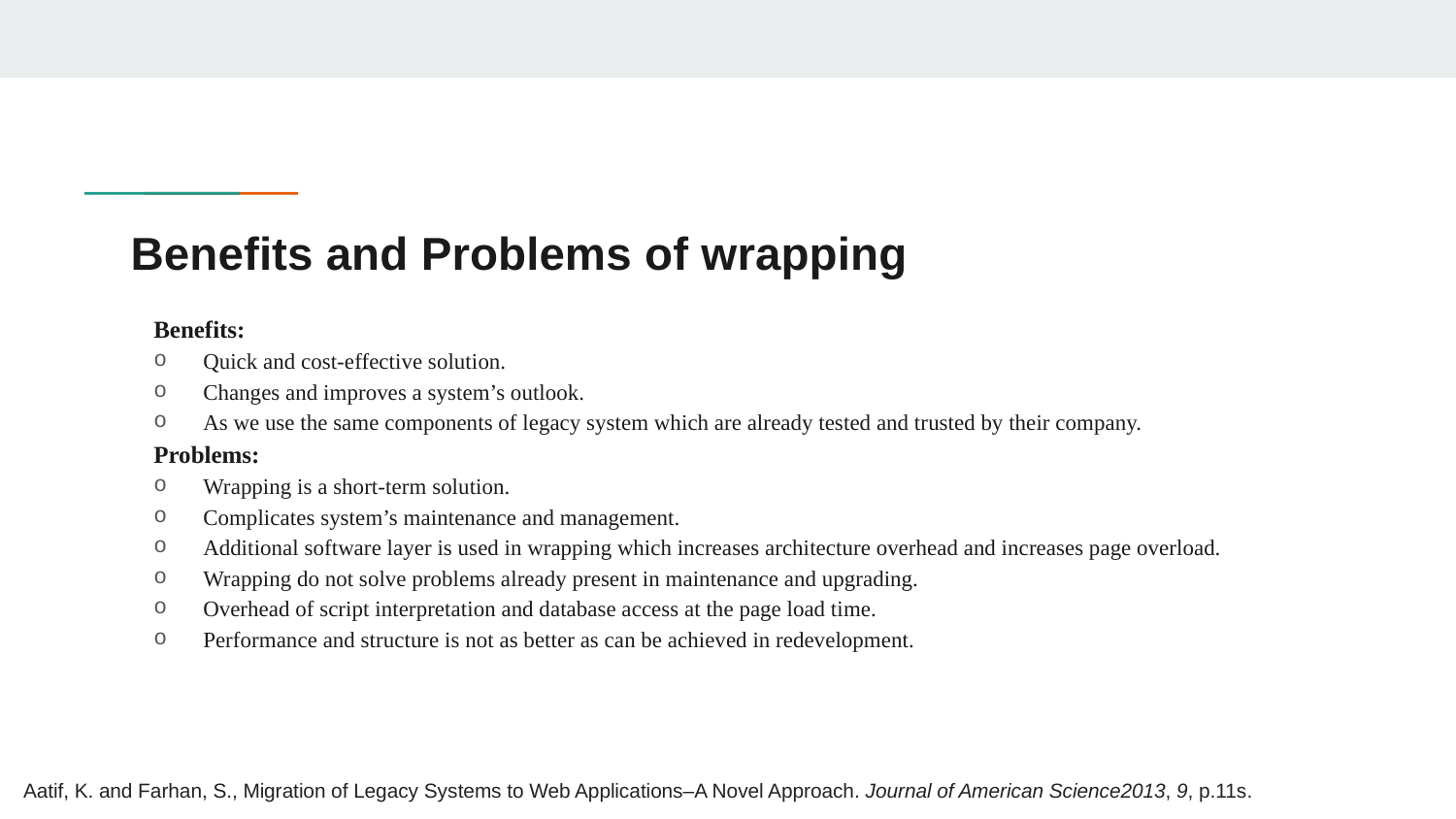

# Benefits and Problems of wrapping
Benefits:
Quick and cost-effective solution.
Changes and improves a system’s outlook.
As we use the same components of legacy system which are already tested and trusted by their company.
Problems:
Wrapping is a short-term solution.
Complicates system’s maintenance and management.
Additional software layer is used in wrapping which increases architecture overhead and increases page overload.
Wrapping do not solve problems already present in maintenance and upgrading.
Overhead of script interpretation and database access at the page load time.
Performance and structure is not as better as can be achieved in redevelopment.
Aatif, K. and Farhan, S., Migration of Legacy Systems to Web Applications–A Novel Approach. Journal of American Science2013, 9, p.11s.